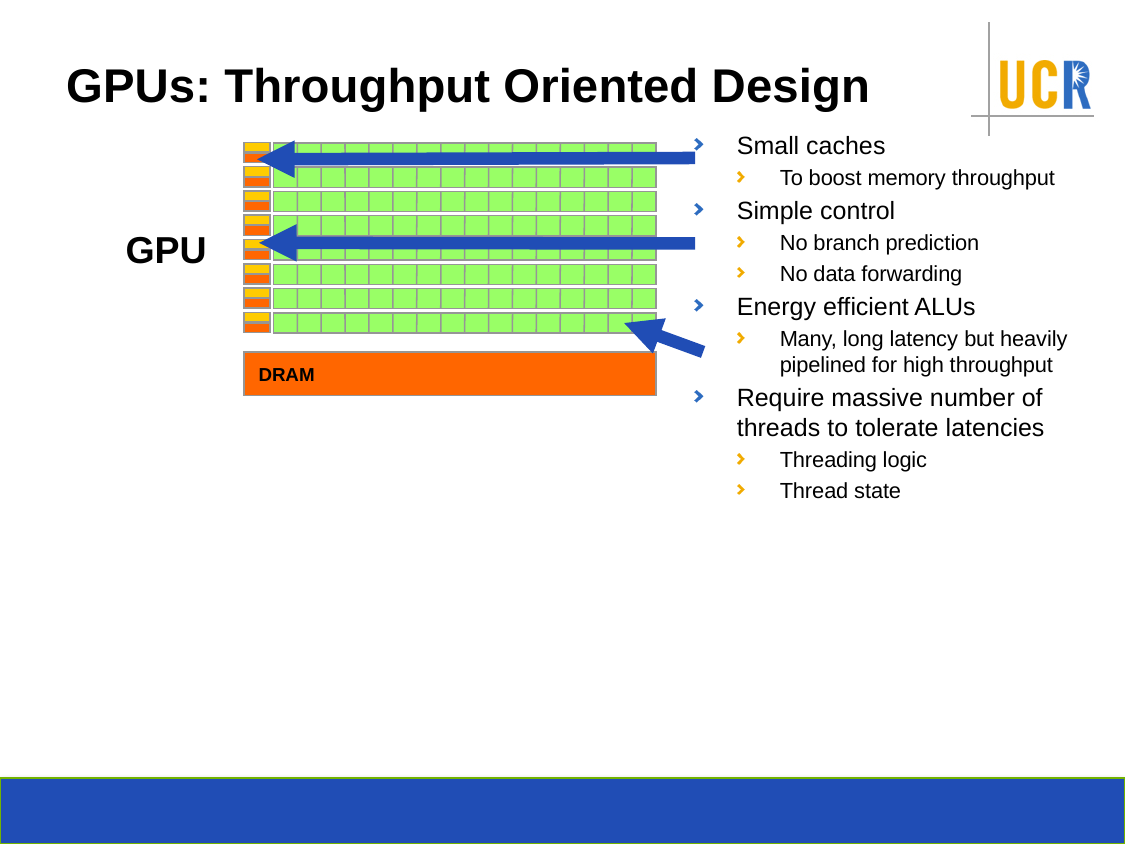

# GPUs: Throughput Oriented Design
Small caches
To boost memory throughput
Simple control
No branch prediction
No data forwarding
Energy efficient ALUs
Many, long latency but heavily pipelined for high throughput
Require massive number of threads to tolerate latencies
Threading logic
Thread state

DRAM
GPU
4